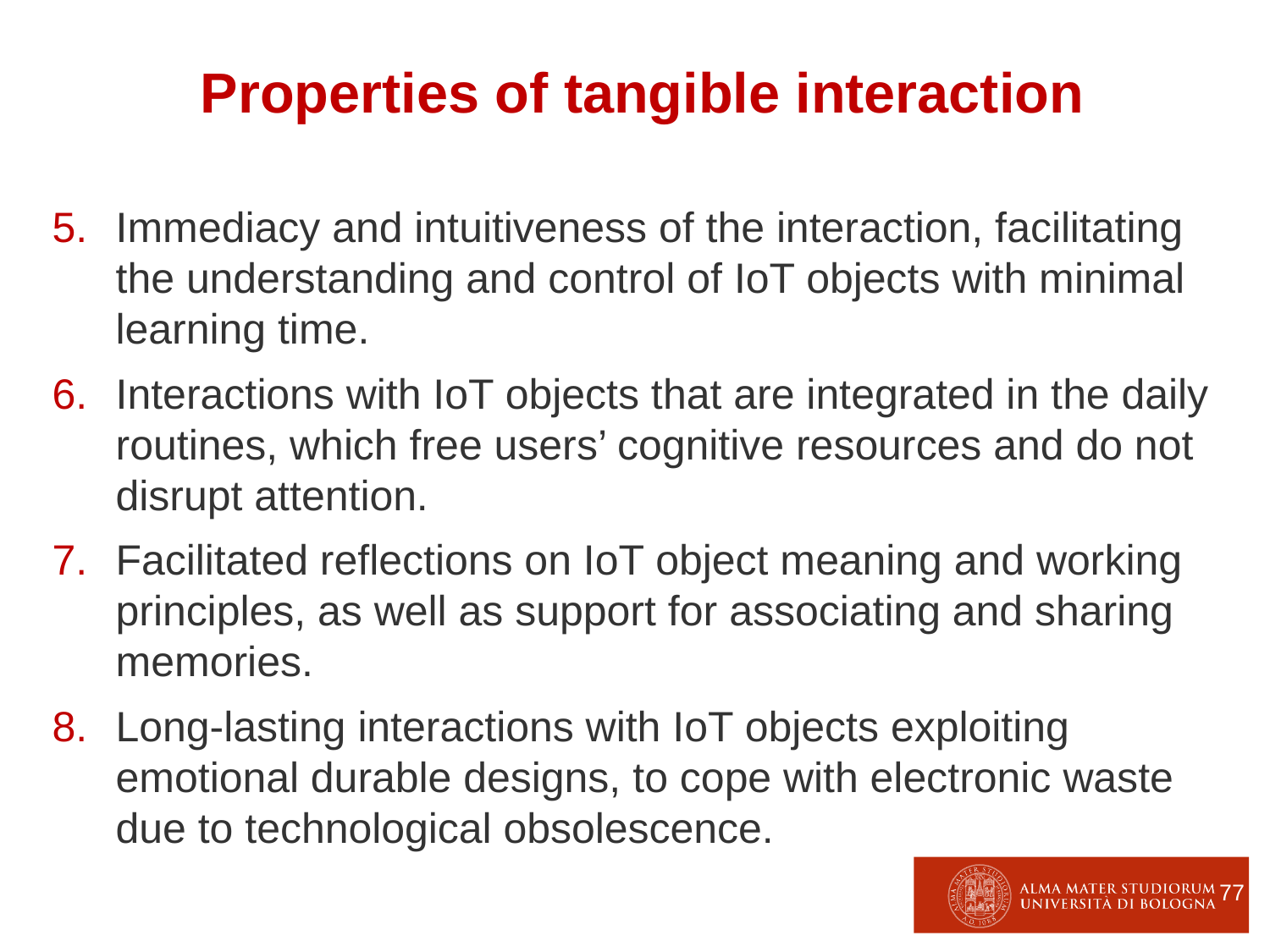

Properties of tangible interaction
Immediacy and intuitiveness of the interaction, facilitating the understanding and control of IoT objects with minimal learning time.
Interactions with IoT objects that are integrated in the daily routines, which free users’ cognitive resources and do not disrupt attention.
Facilitated reflections on IoT object meaning and working principles, as well as support for associating and sharing memories.
Long-lasting interactions with IoT objects exploiting emotional durable designs, to cope with electronic waste due to technological obsolescence.
77